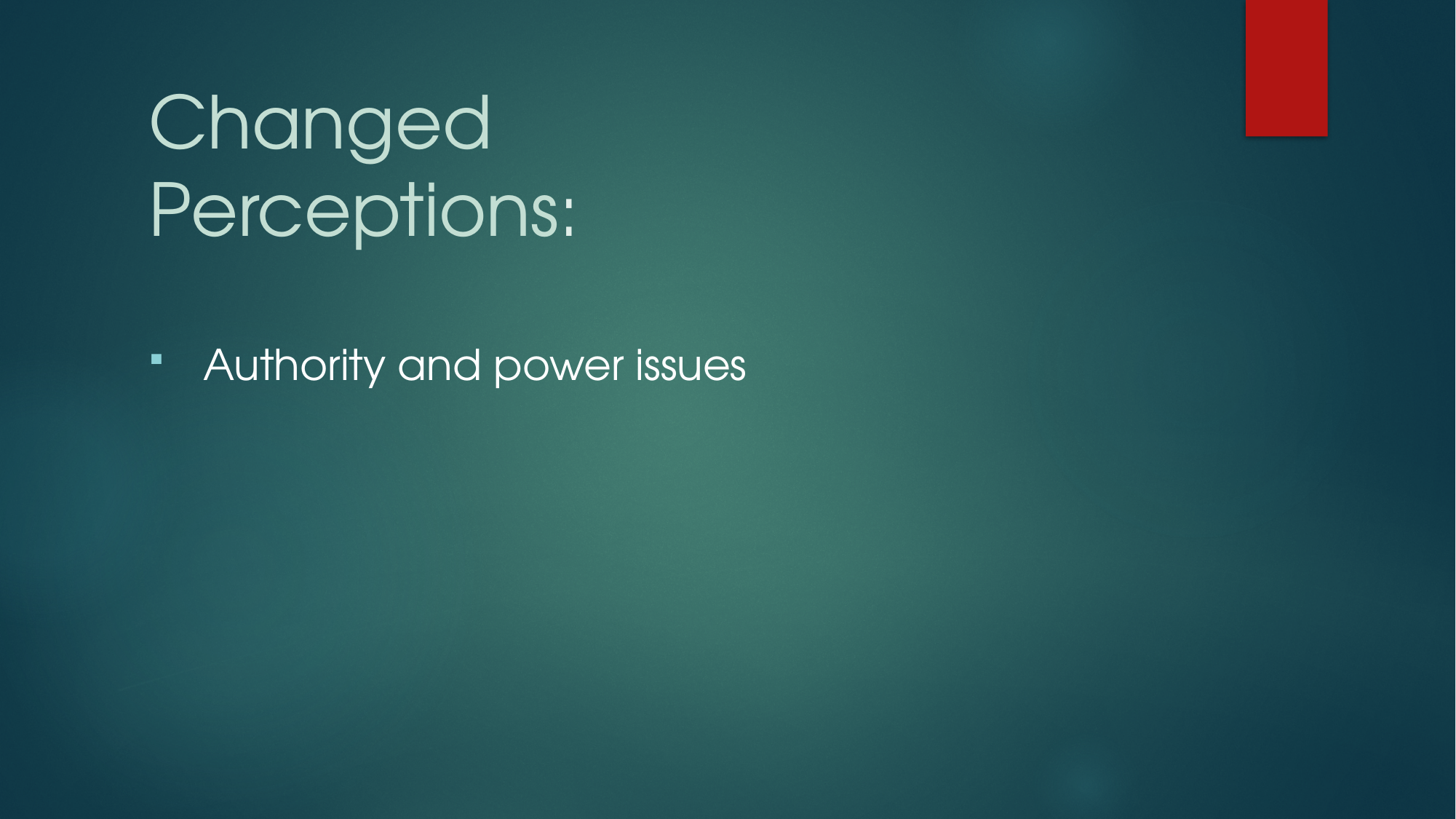

# Changed Perceptions:
Authority and power issues